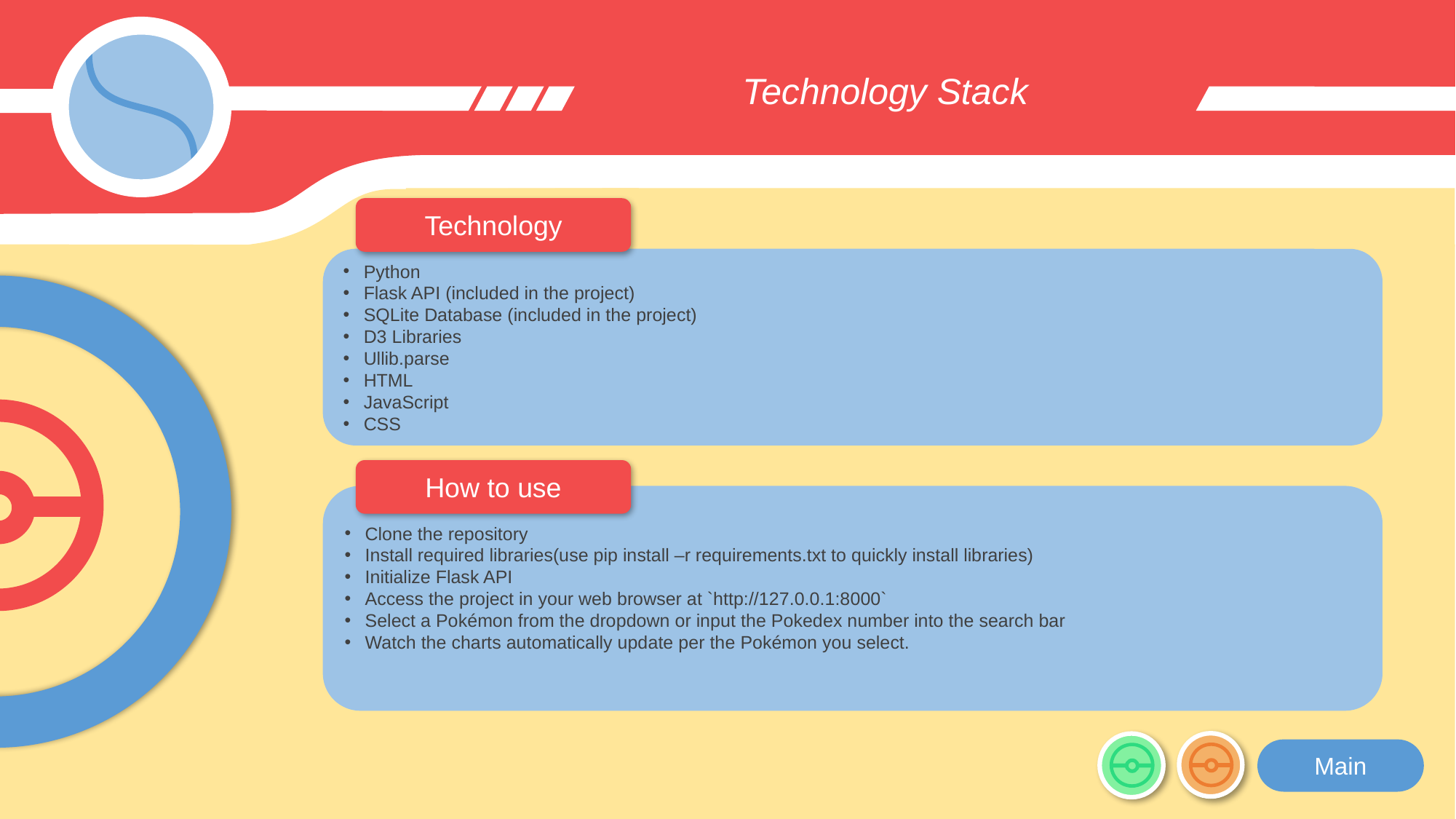

Technology Stack

Technology

Python
Flask API (included in the project)
SQLite Database (included in the project)
D3 Libraries
Ullib.parse
HTML
JavaScript
CSS

1

How to use
2
Clone the repository
Install required libraries(use pip install –r requirements.txt to quickly install libraries)
Initialize Flask API
Access the project in your web browser at `http://127.0.0.1:8000`
Select a Pokémon from the dropdown or input the Pokedex number into the search bar
Watch the charts automatically update per the Pokémon you select.

Main